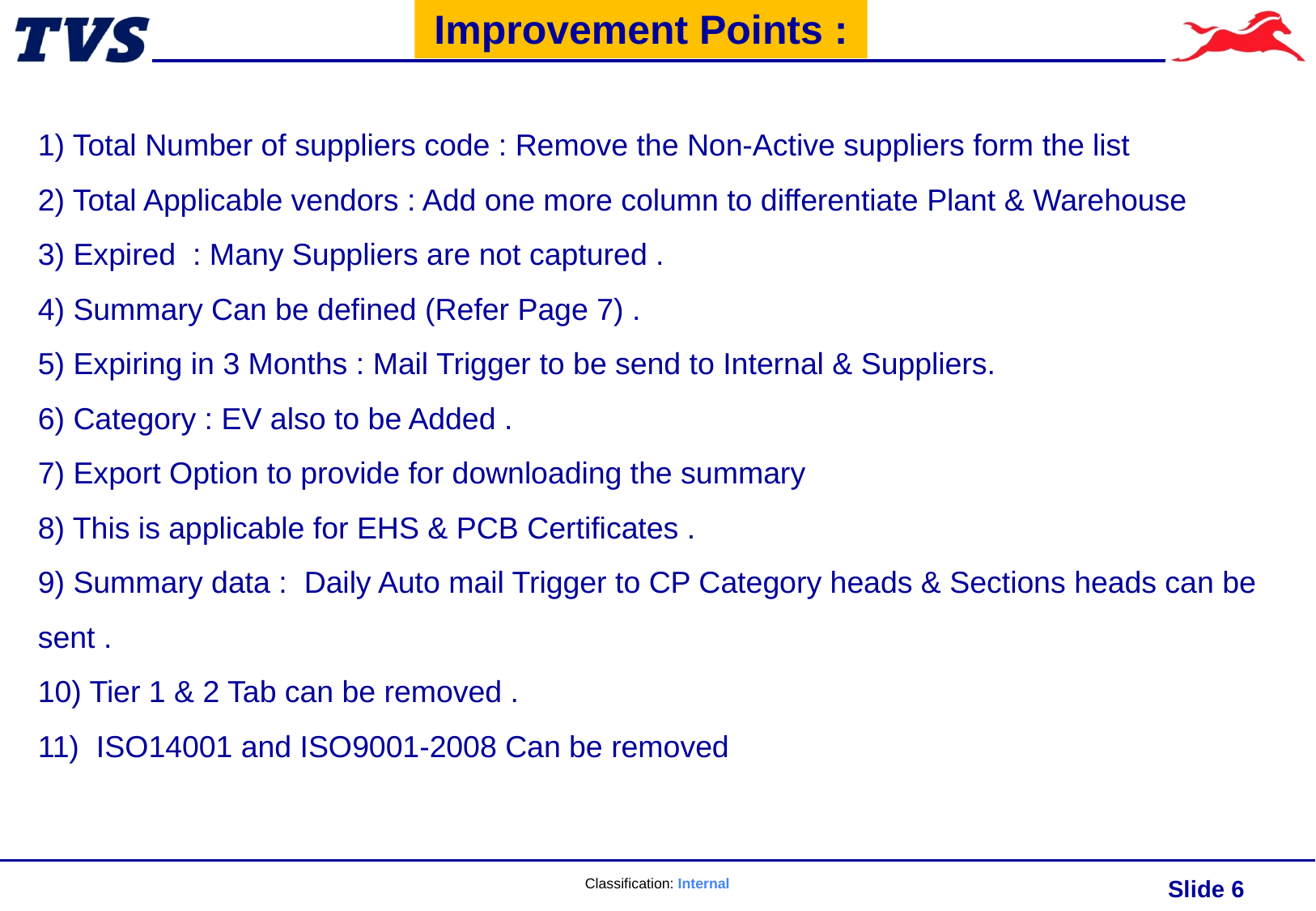

Improvement Points :
1) Total Number of suppliers code : Remove the Non-Active suppliers form the list
2) Total Applicable vendors : Add one more column to differentiate Plant & Warehouse
3) Expired  : Many Suppliers are not captured .
4) Summary Can be defined (Refer Page 7) .
5) Expiring in 3 Months : Mail Trigger to be send to Internal & Suppliers.
6) Category : EV also to be Added .
7) Export Option to provide for downloading the summary
8) This is applicable for EHS & PCB Certificates .
9) Summary data :  Daily Auto mail Trigger to CP Category heads & Sections heads can be sent .
10) Tier 1 & 2 Tab can be removed .
11)  ISO14001 and ISO9001-2008 Can be removed